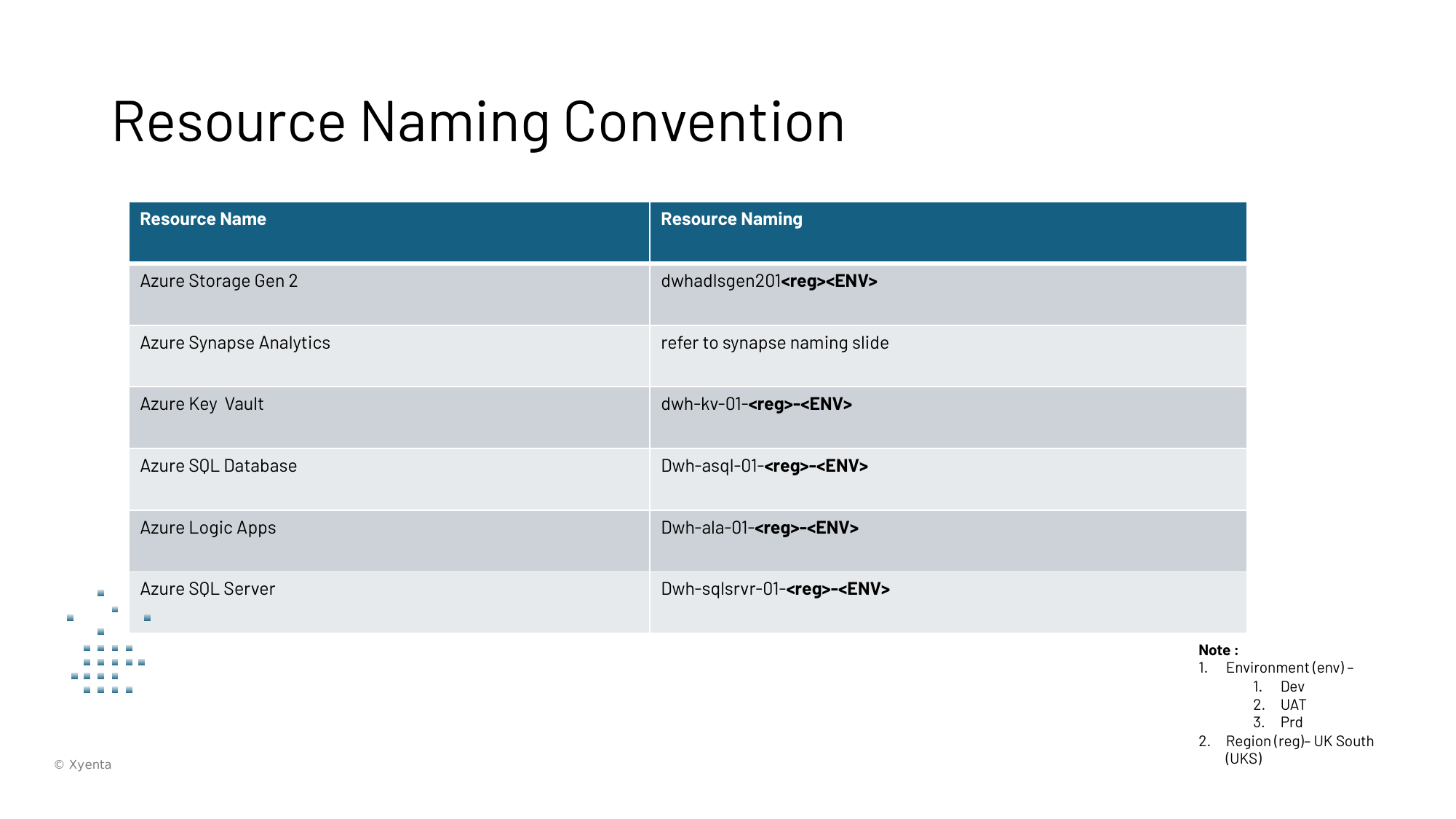

# Resource Naming Convention
| Resource Name | Resource Naming |
| --- | --- |
| Azure Storage Gen 2 | dwhadlsgen201<reg><ENV> |
| Azure Synapse Analytics | refer to synapse naming slide |
| Azure Key Vault | dwh-kv-01-<reg>-<ENV> |
| Azure SQL Database | Dwh-asql-01-<reg>-<ENV> |
| Azure Logic Apps | Dwh-ala-01-<reg>-<ENV> |
| Azure SQL Server | Dwh-sqlsrvr-01-<reg>-<ENV> |

Note :
Environment (env) –
Dev
UAT
Prd
Region (reg)– UK South (UKS)

© Xyenta